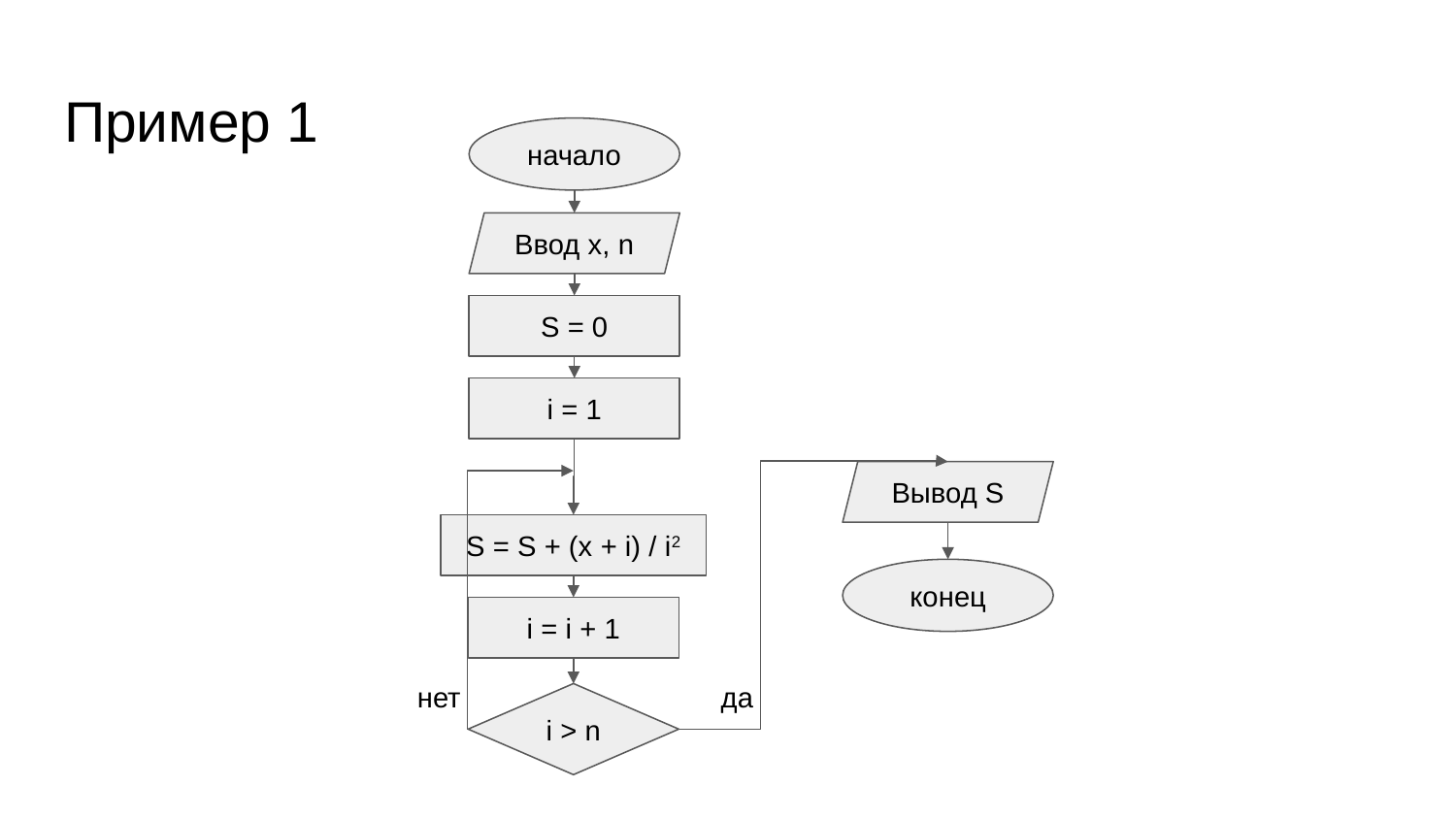

# Пример 1
начало
Ввод х, n
S = 0
i = 1
Вывод S
S = S + (x + i) / i2
конец
i = i + 1
нет
да
i > n